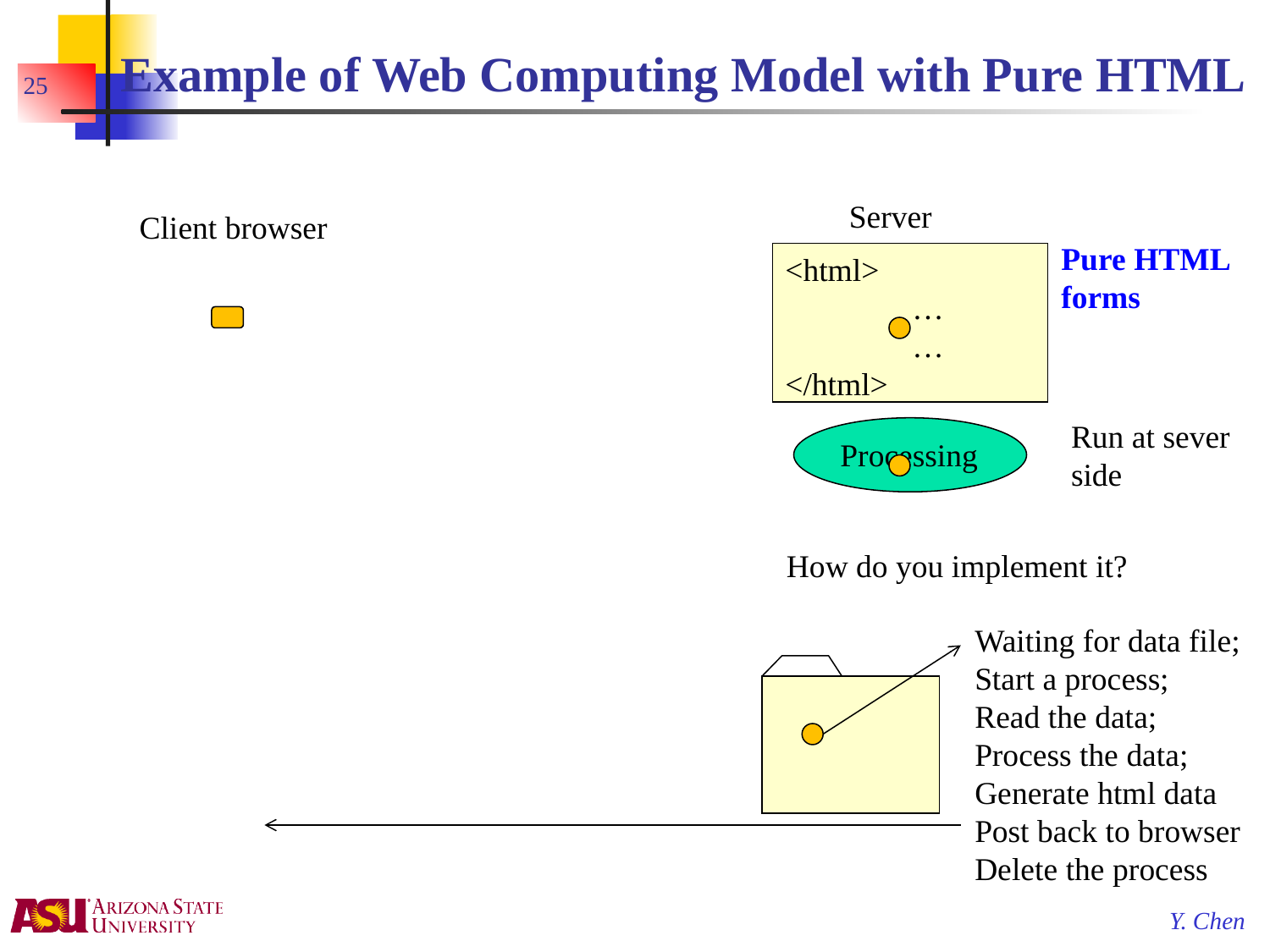

# Example of Web Computing Model with Pure HTML
25
Server
Client browser
Pure HTML
forms
<html>
	…
	…
</html>
<html>
	…
	…
</html>
<html>
	…
	…
</html>

Run at sever side
Processing

How do you implement it?
Waiting for data file;
Start a process;
Read the data;
Process the data;
Generate html data
Post back to browser
Delete the process